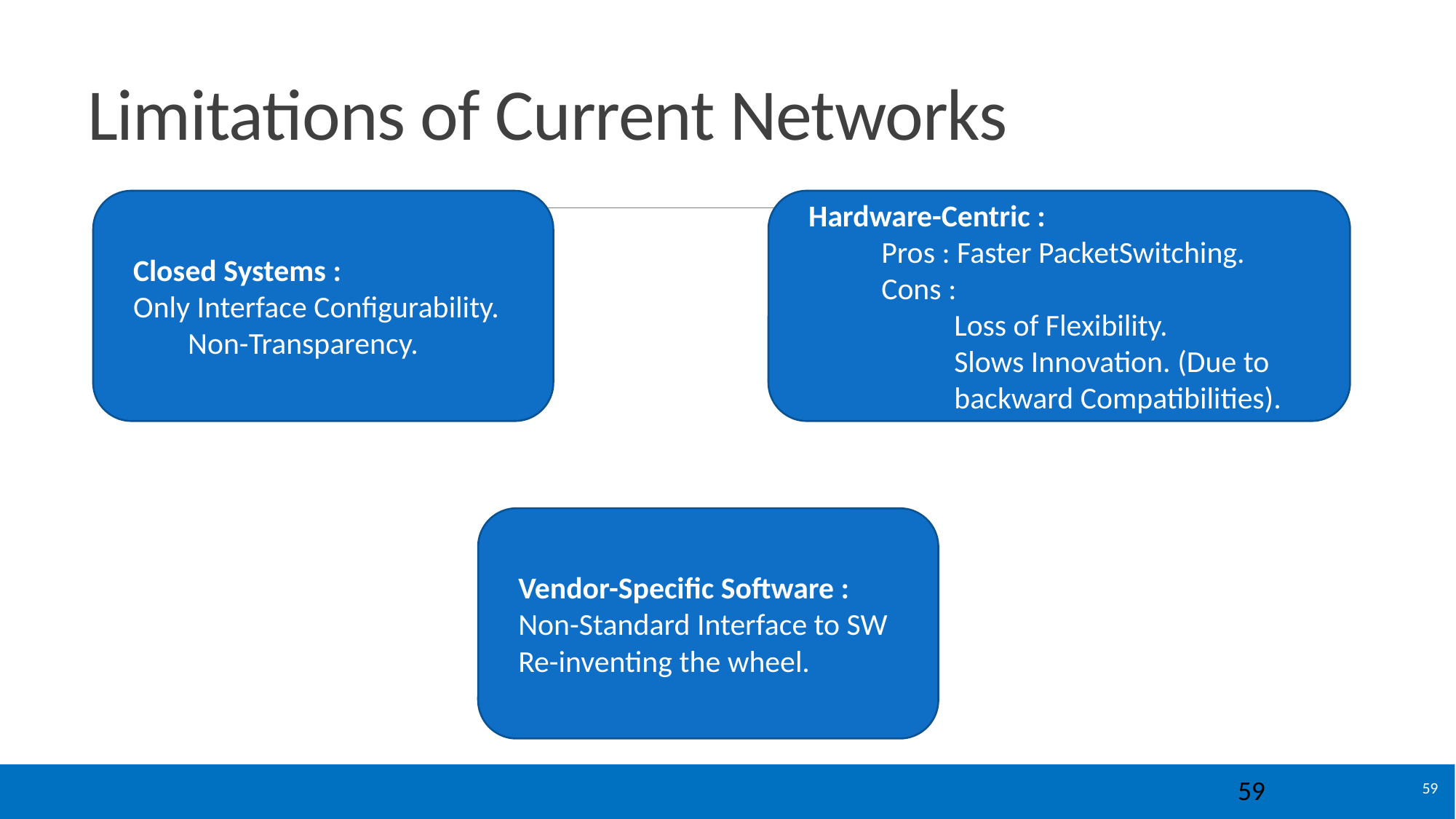

# Limitations of Current Networks

Closed Systems :
Only Interface Configurability.
	Non-Transparency.
Hardware-Centric :
Pros : Faster PacketSwitching.
Cons :
Loss of Flexibility.
Slows Innovation. (Due to backward Compatibilities).
Vendor-Specific Software :
Non-Standard Interface to SW
Re-inventing the wheel.
59